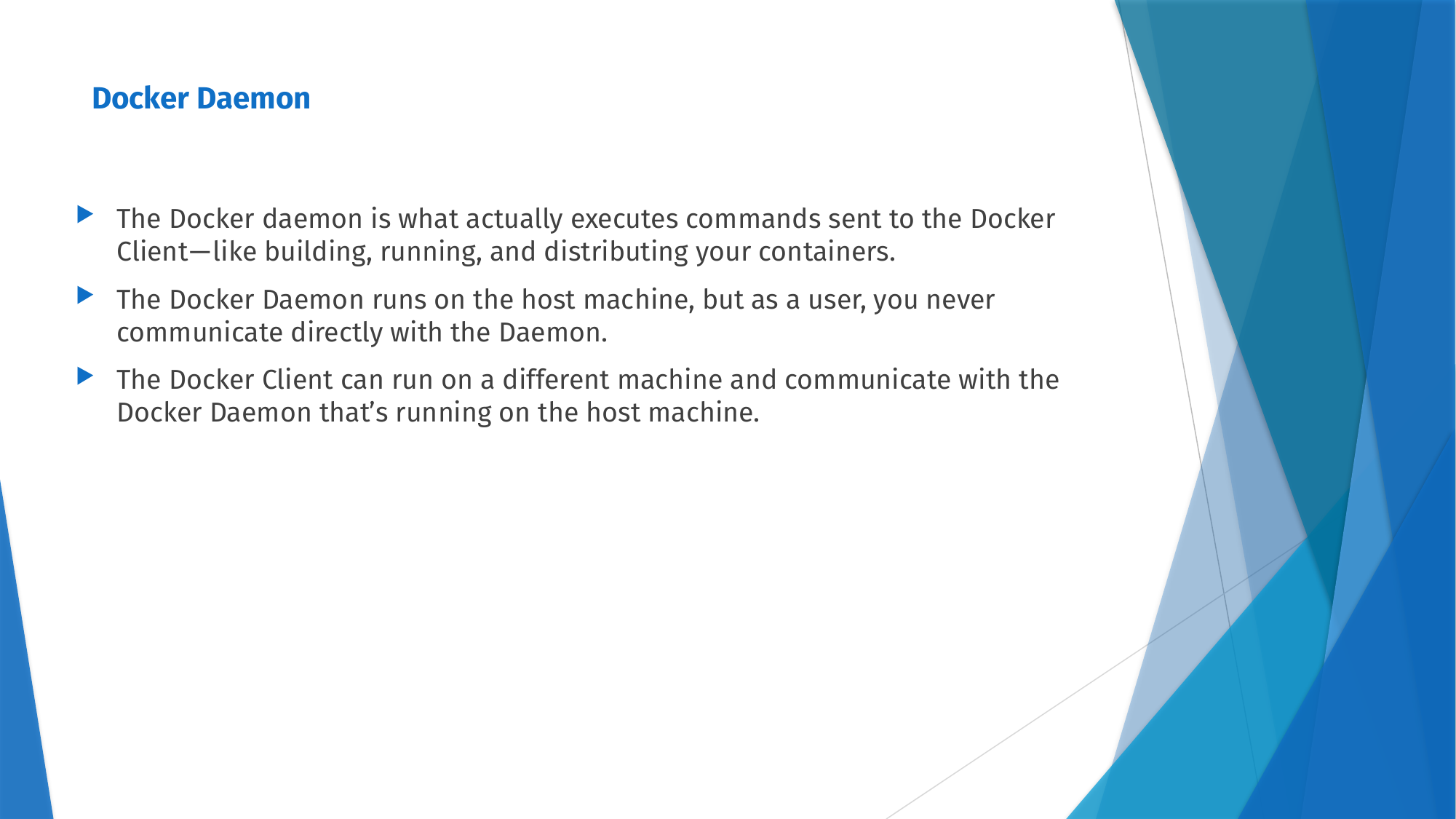

# Docker Daemon
The Docker daemon is what actually executes commands sent to the Docker Client — like building, running, and distributing your containers.
The Docker Daemon runs on the host machine, but as a user, you never communicate directly with the Daemon.
The Docker Client can run on a different machine and communicate with the Docker Daemon that’s running on the host machine.